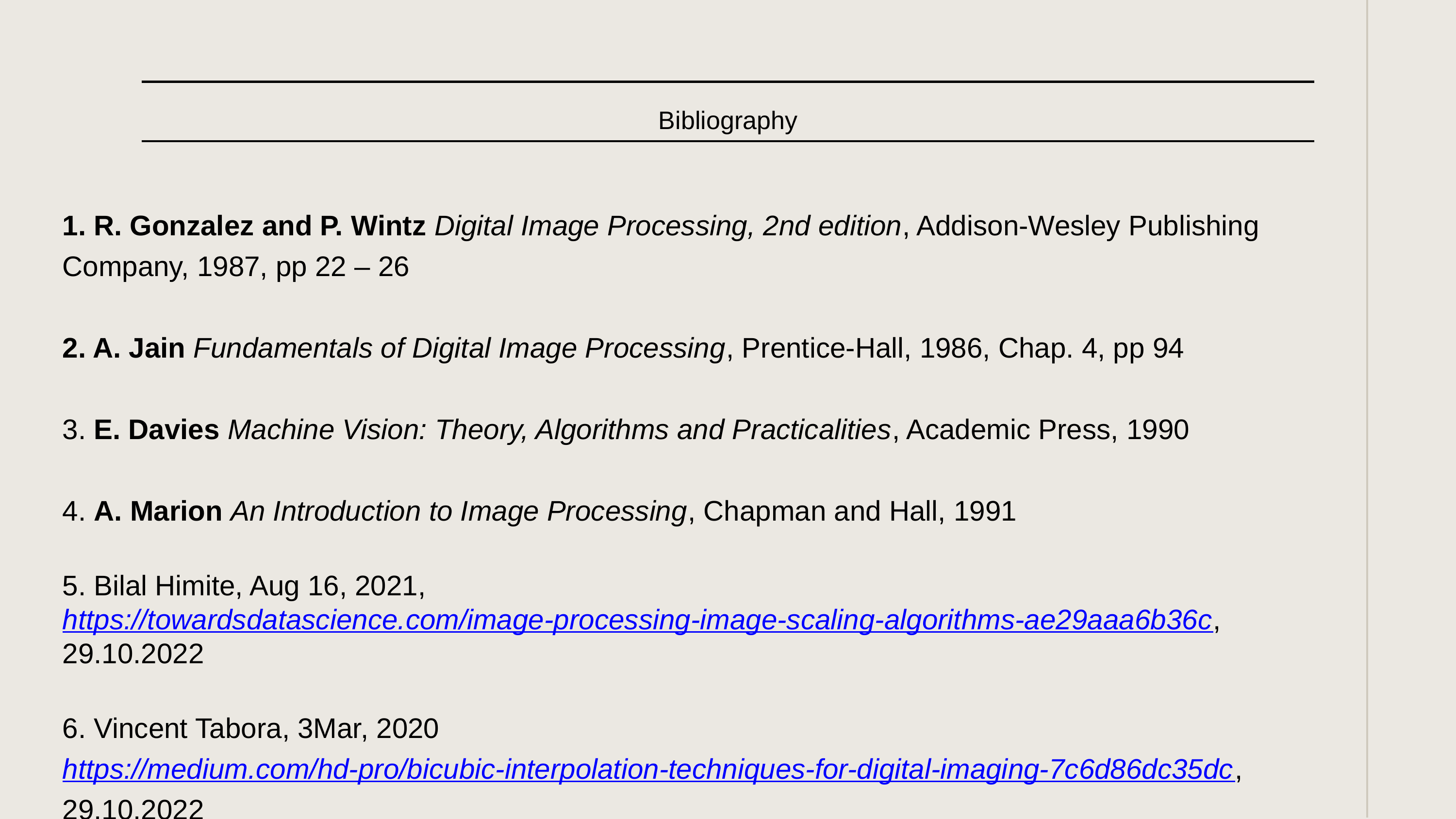

Bibliography
1. R. Gonzalez and P. Wintz Digital Image Processing, 2nd edition, Addison-Wesley Publishing Company, 1987, pp 22 – 26

2. A. Jain Fundamentals of Digital Image Processing, Prentice-Hall, 1986, Chap. 4, pp 94

3. E. Davies Machine Vision: Theory, Algorithms and Practicalities, Academic Press, 1990

4. A. Marion An Introduction to Image Processing, Chapman and Hall, 1991

5. Bilal Himite, Aug 16, 2021, https://towardsdatascience.com/image-processing-image-scaling-algorithms-ae29aaa6b36c, 29.10.2022

6. Vincent Tabora, 3Mar, 2020 https://medium.com/hd-pro/bicubic-interpolation-techniques-for-digital-imaging-7c6d86dc35dc, 29.10.2022